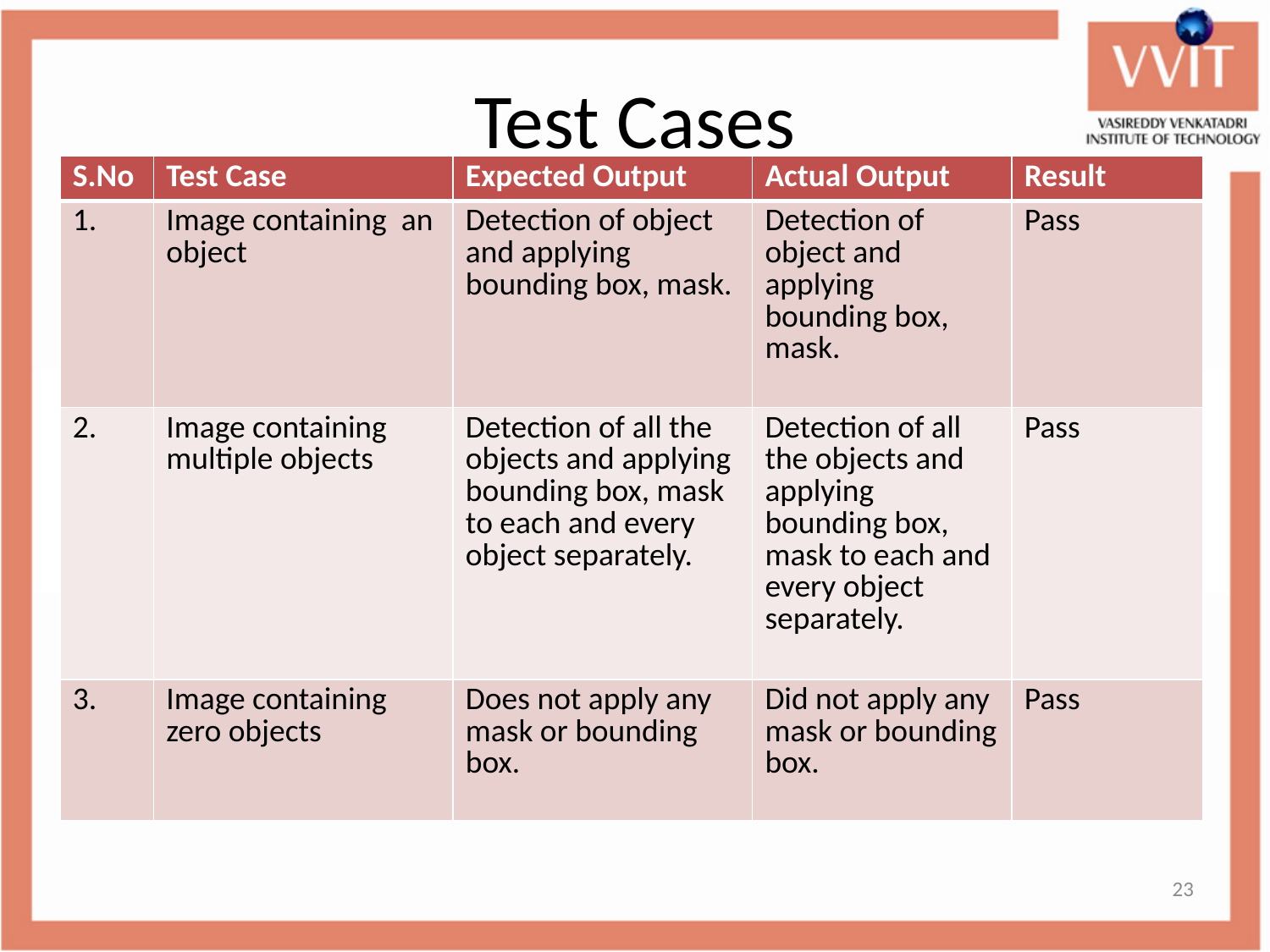

# Test Cases
| S.No | Test Case | Expected Output | Actual Output | Result |
| --- | --- | --- | --- | --- |
| 1. | Image containing an object | Detection of object and applying bounding box, mask. | Detection of object and applying bounding box, mask. | Pass |
| 2. | Image containing multiple objects | Detection of all the objects and applying bounding box, mask to each and every object separately. | Detection of all the objects and applying bounding box, mask to each and every object separately. | Pass |
| 3. | Image containing zero objects | Does not apply any mask or bounding box. | Did not apply any mask or bounding box. | Pass |
23